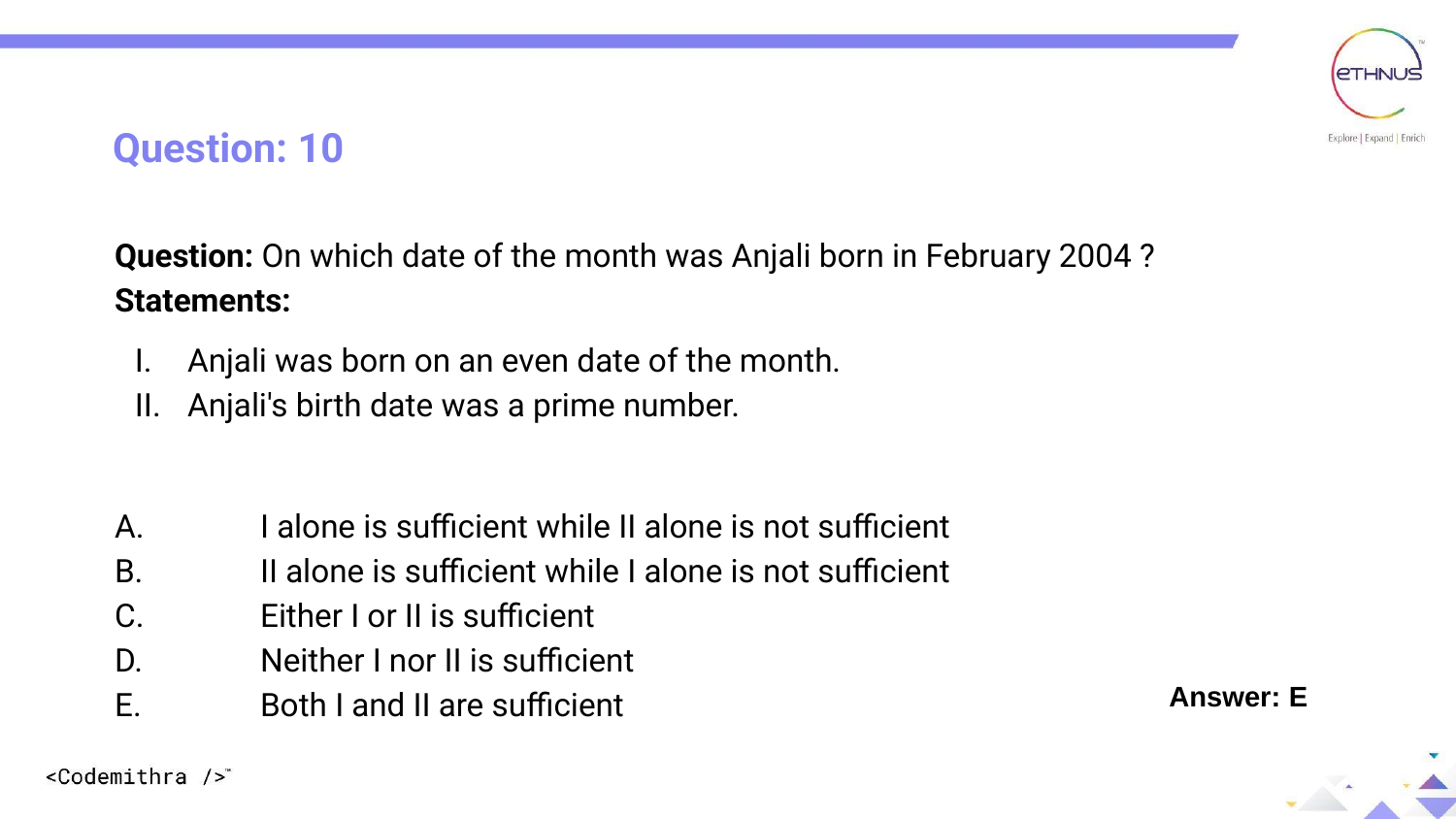

Question: 10
Question: On which date of the month was Anjali born in February 2004 ?
Statements:
Anjali was born on an even date of the month.
Anjali's birth date was a prime number.

A.	I alone is sufficient while II alone is not sufficient
B.	II alone is sufficient while I alone is not sufficient
C.	Either I or II is sufficient
D.	Neither I nor II is sufficient
E.	Both I and II are sufficient

Answer: E